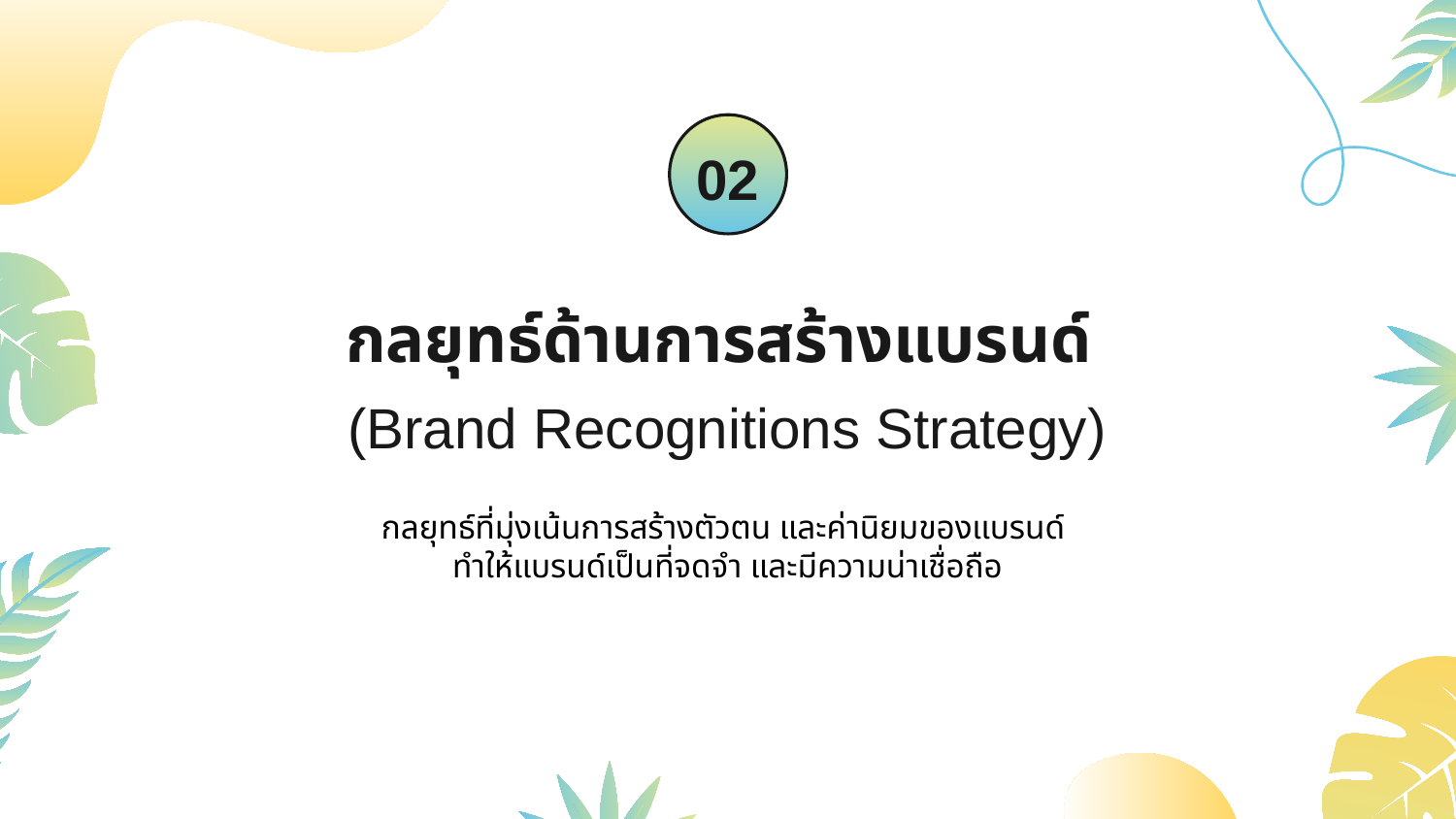

02
กลยุทธ์ด้านการสร้างแบรนด์
(Brand Recognitions Strategy)
กลยุทธ์ที่มุ่งเน้นการสร้างตัวตน และค่านิยมของแบรนด์
ทำให้แบรนด์เป็นที่จดจำ และมีความน่าเชื่อถือ